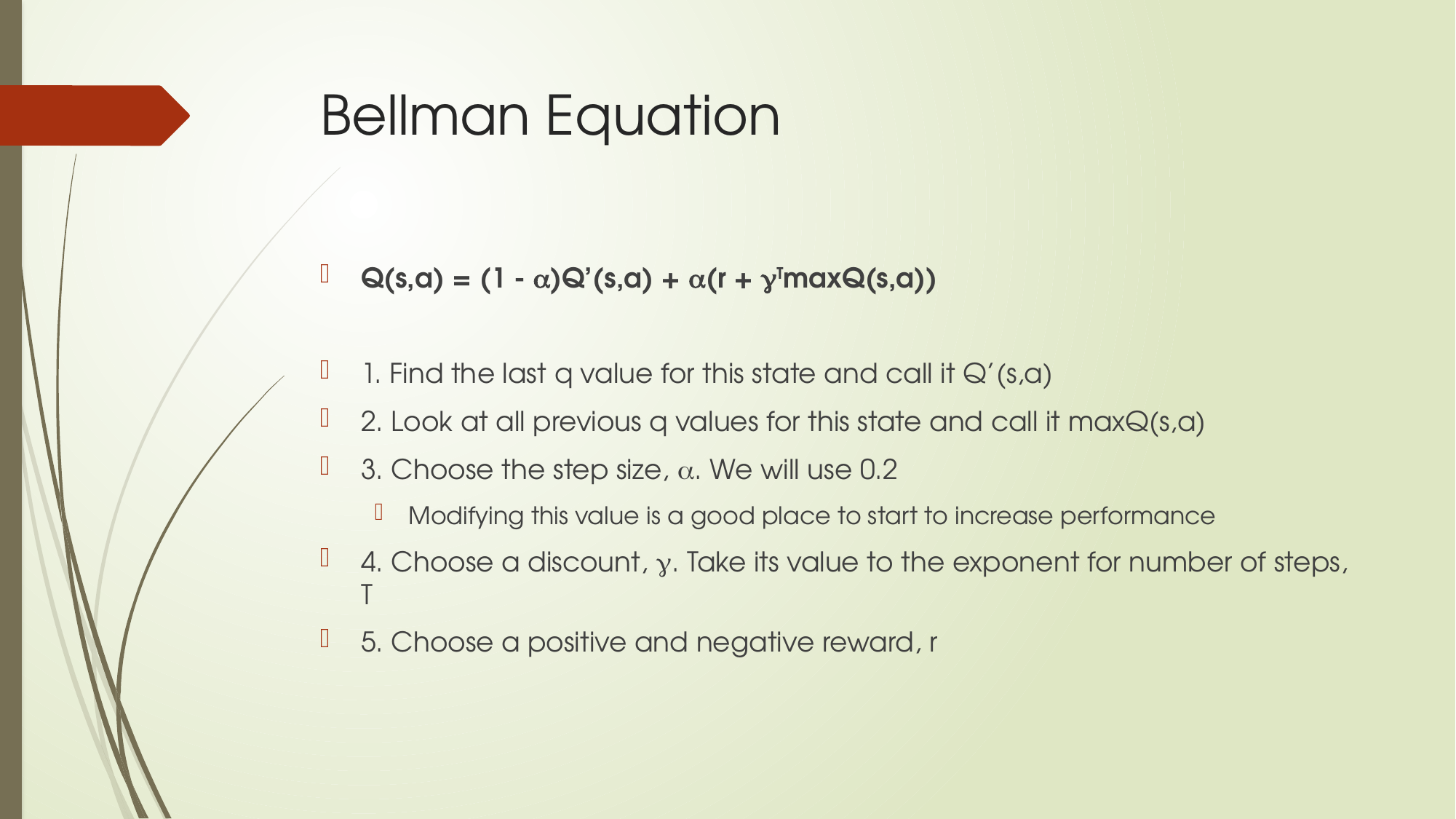

# Bellman Equation
Q(s,a) = (1 - α)Q’(s,a) + α(r + γTmaxQ(s,a))

1. Find the last q value for this state and call it Q’(s,a)
2. Look at all previous q values for this state and call it maxQ(s,a)
3. Choose the step size, α. We will use 0.2
Modifying this value is a good place to start to increase performance
4. Choose a discount, γ. Take its value to the exponent for number of steps, T
5. Choose a positive and negative reward, r